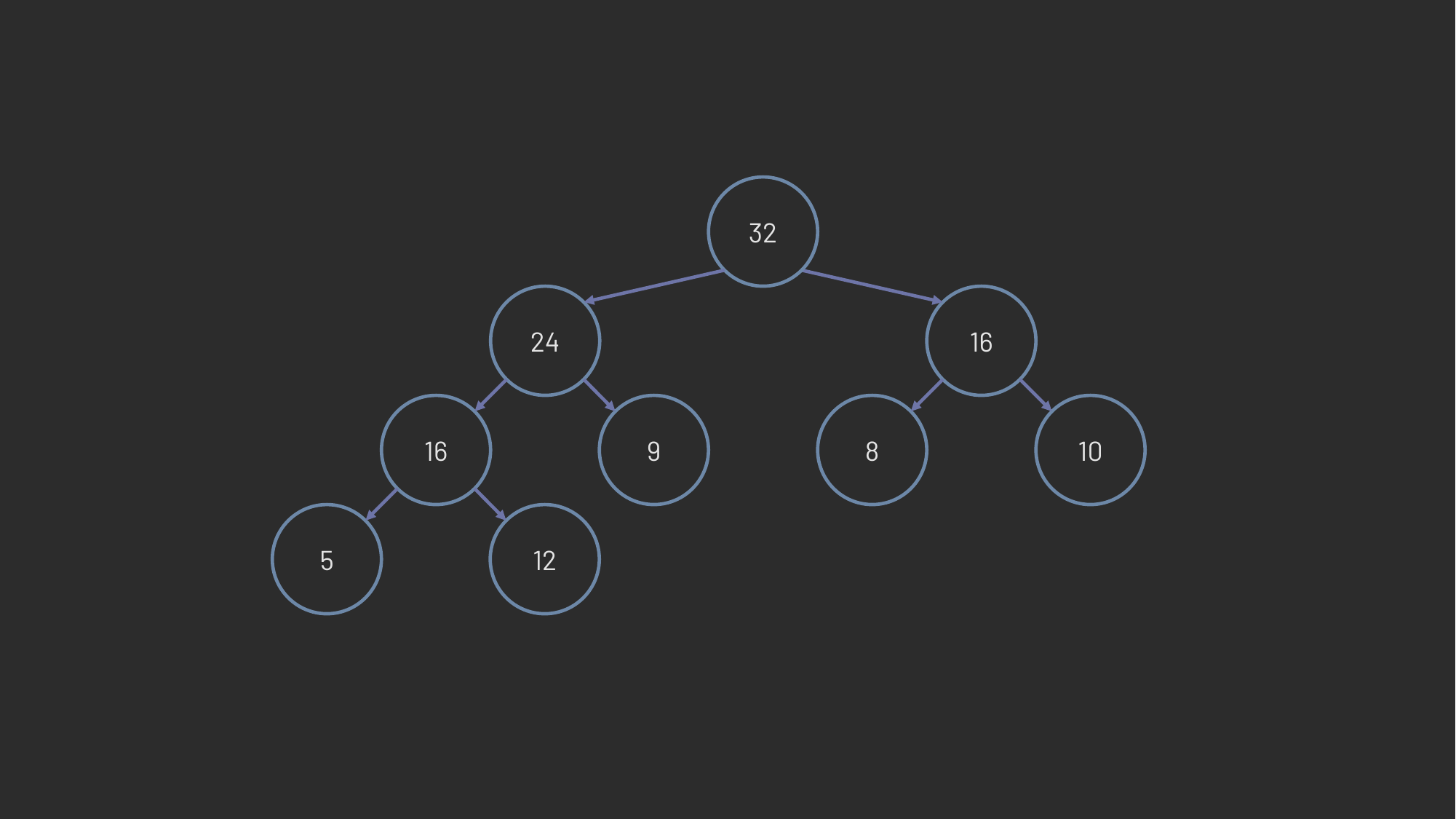

32
24
16
16
9
8
10
5
12